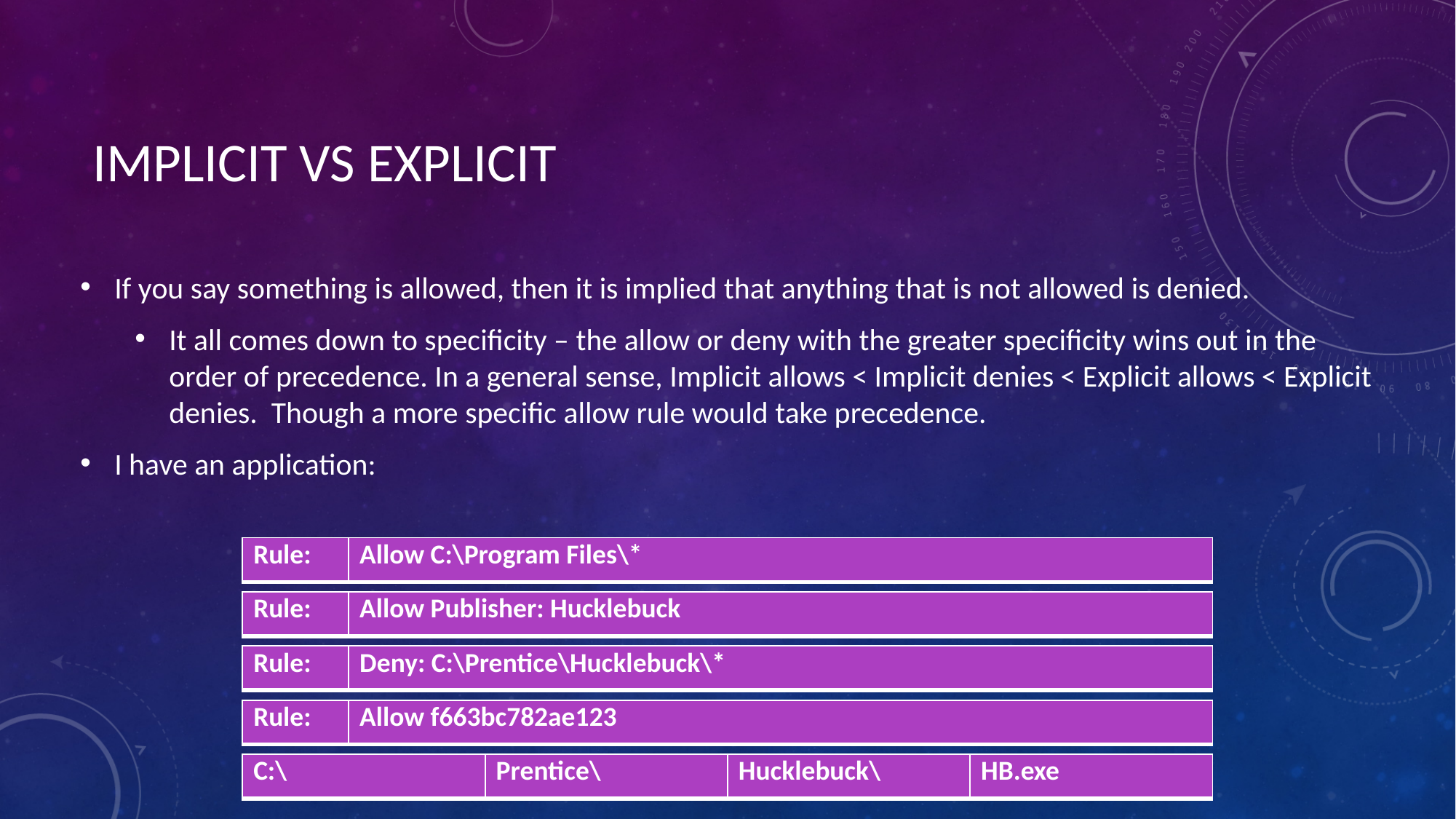

# Implicit vs explicit
If you say something is allowed, then it is implied that anything that is not allowed is denied.
It all comes down to specificity – the allow or deny with the greater specificity wins out in the order of precedence. In a general sense, Implicit allows < Implicit denies < Explicit allows < Explicit denies.  Though a more specific allow rule would take precedence.
I have an application:
| Rule: | Allow C:\Program Files\\* |
| --- | --- |
| Rule: | Allow Publisher: Hucklebuck |
| --- | --- |
| Rule: | Deny: C:\Prentice\Hucklebuck\\* |
| --- | --- |
| Rule: | Allow f663bc782ae123 |
| --- | --- |
| C:\ | Prentice\ | Hucklebuck\ | HB.exe |
| --- | --- | --- | --- |